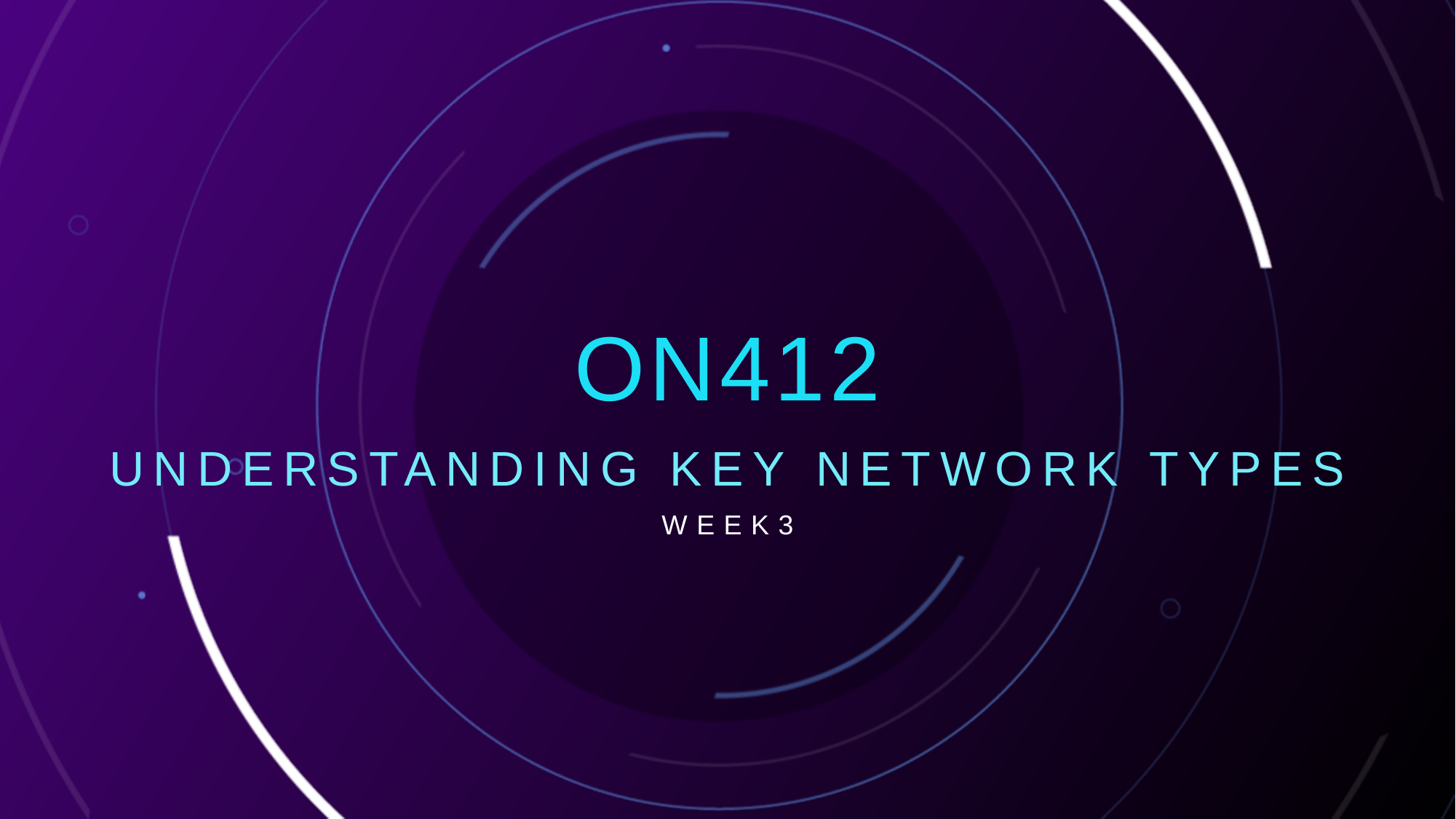

# ON412
Understanding Key Network Types
Week3